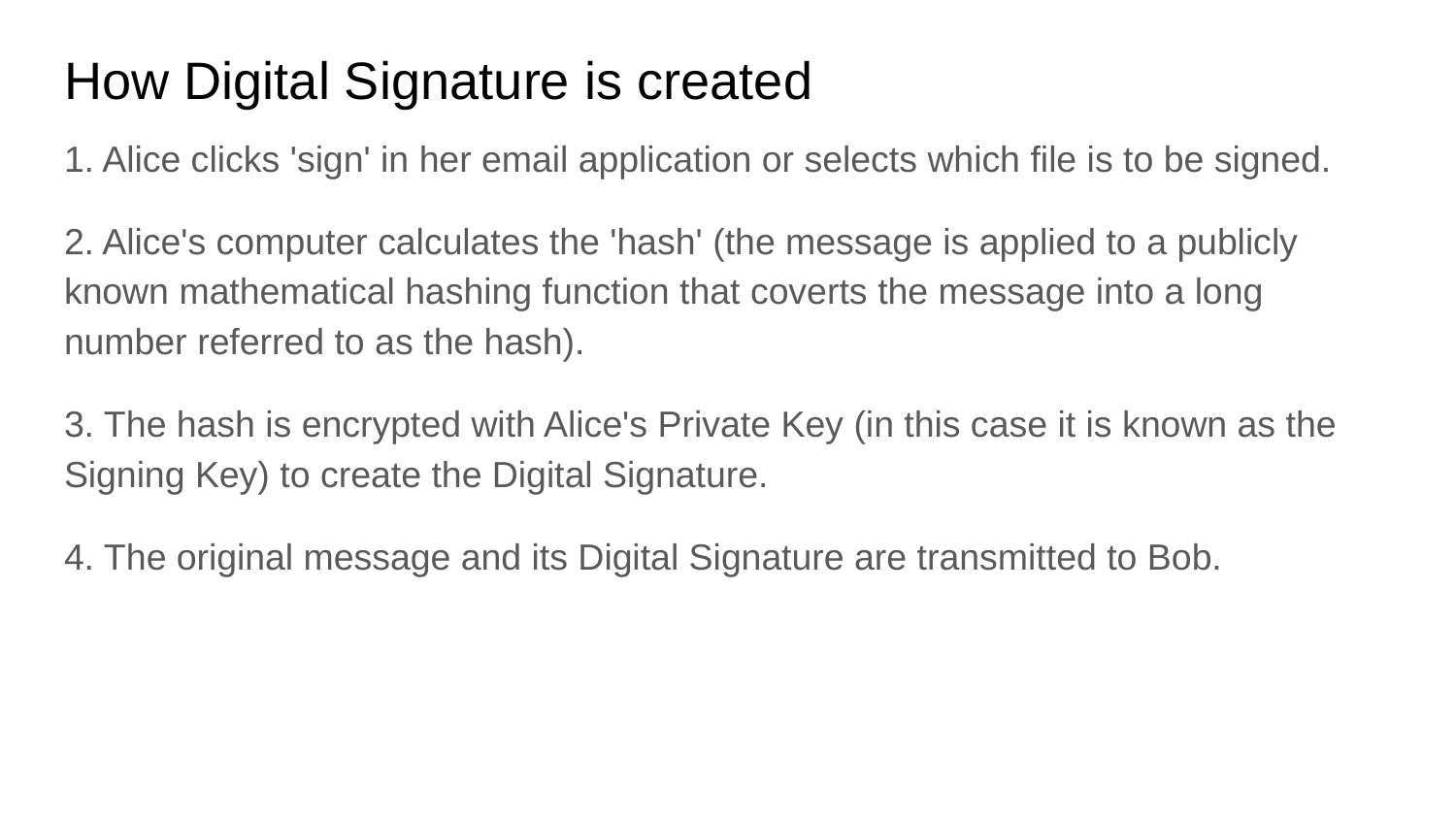

# How Digital Signature is created

1. Alice clicks 'sign' in her email application or selects which file is to be signed.
2. Alice's computer calculates the 'hash' (the message is applied to a publicly known mathematical hashing function that coverts the message into a long number referred to as the hash).
3. The hash is encrypted with Alice's Private Key (in this case it is known as the Signing Key) to create the Digital Signature.
4. The original message and its Digital Signature are transmitted to Bob.